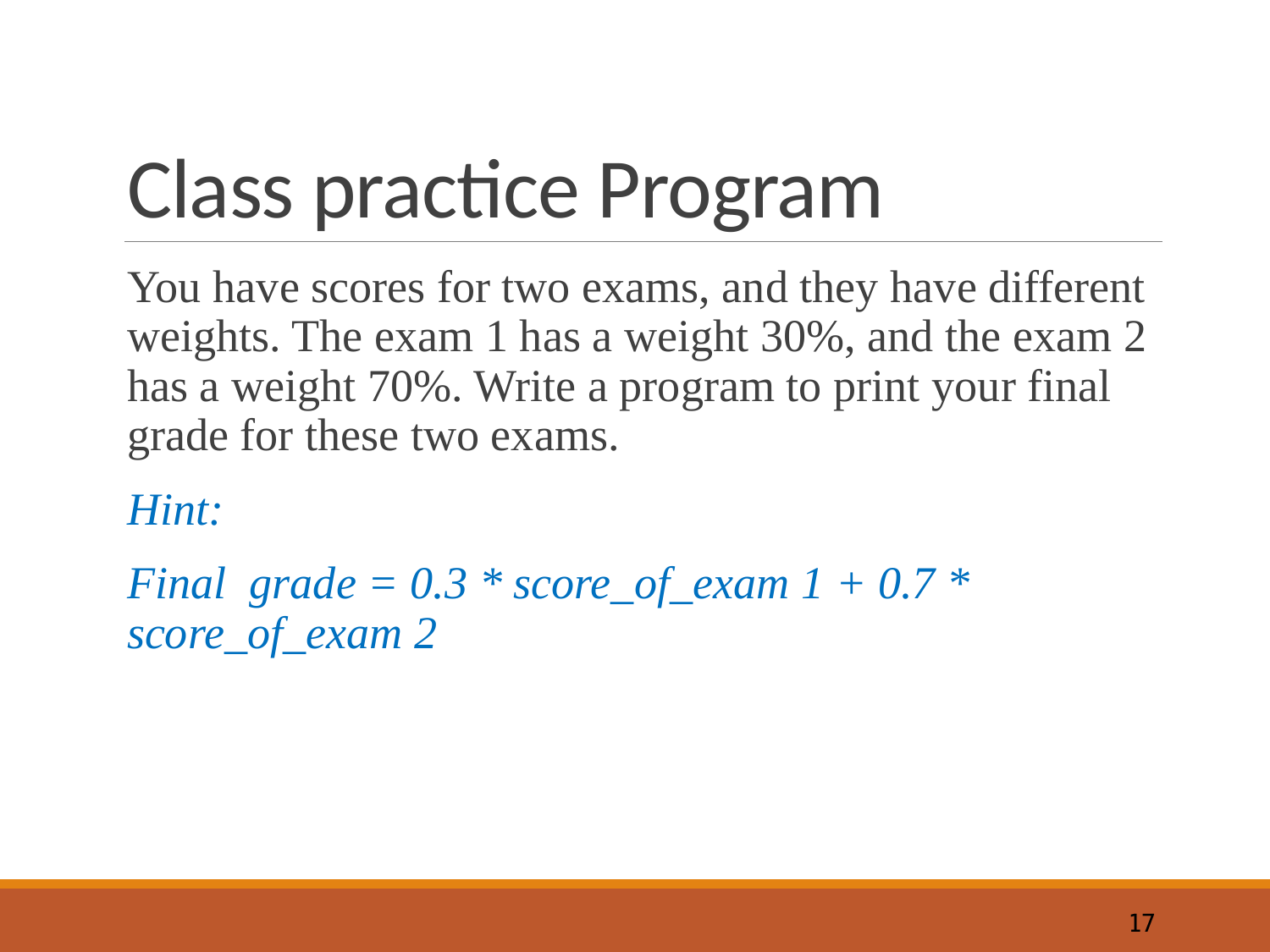

# Class practice Program
You have scores for two exams, and they have different weights. The exam 1 has a weight 30%, and the exam 2 has a weight 70%. Write a program to print your final grade for these two exams.
Hint:
Final  grade = 0.3 * score_of_exam 1 + 0.7 * score_of_exam 2

17